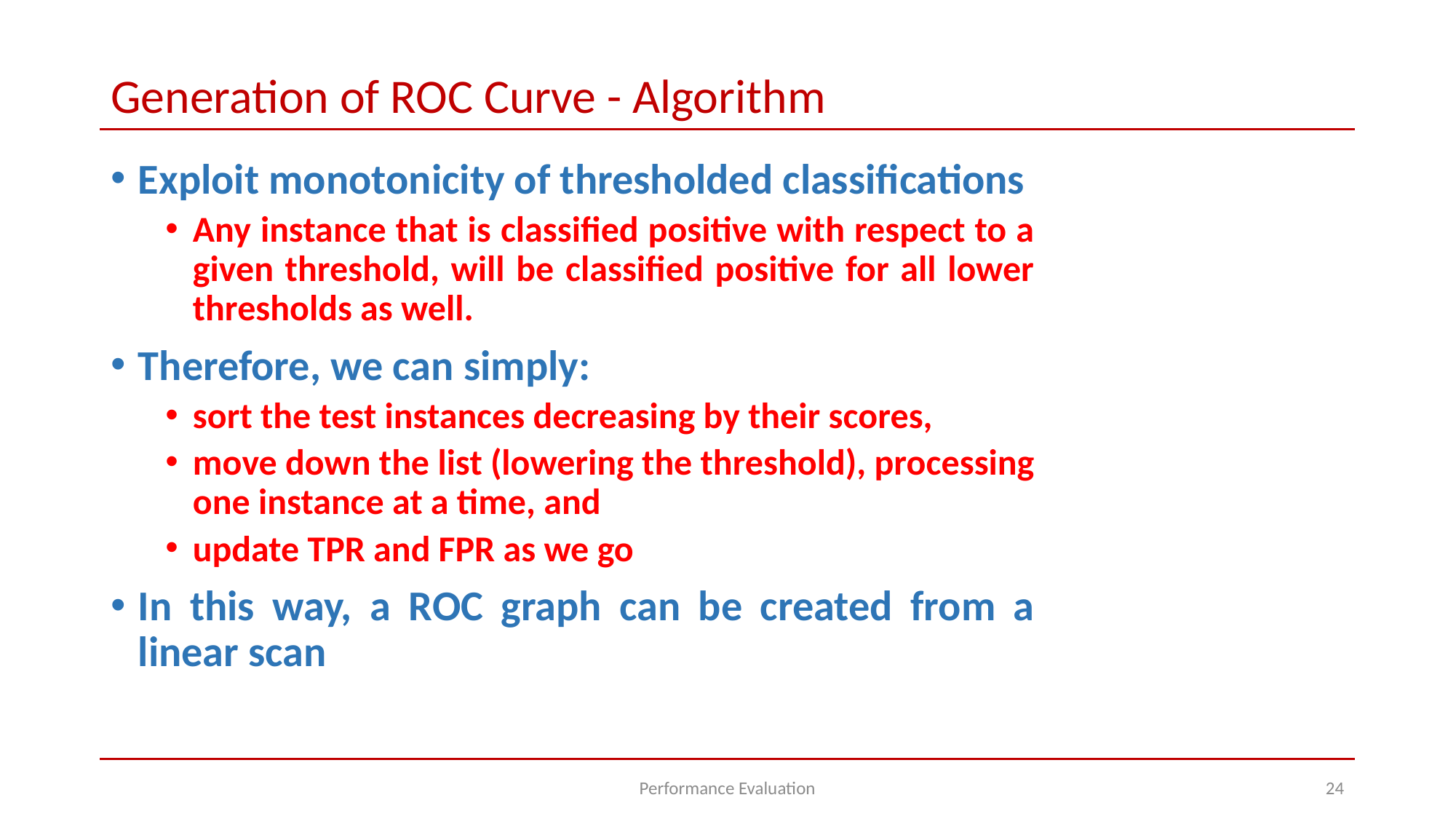

# Generation of ROC Curve - Algorithm
Exploit monotonicity of thresholded classifications
Any instance that is classified positive with respect to a given threshold, will be classified positive for all lower thresholds as well.
Therefore, we can simply:
sort the test instances decreasing by their scores,
move down the list (lowering the threshold), processing one instance at a time, and
update TPR and FPR as we go
In this way, a ROC graph can be created from a linear scan
Performance Evaluation
24